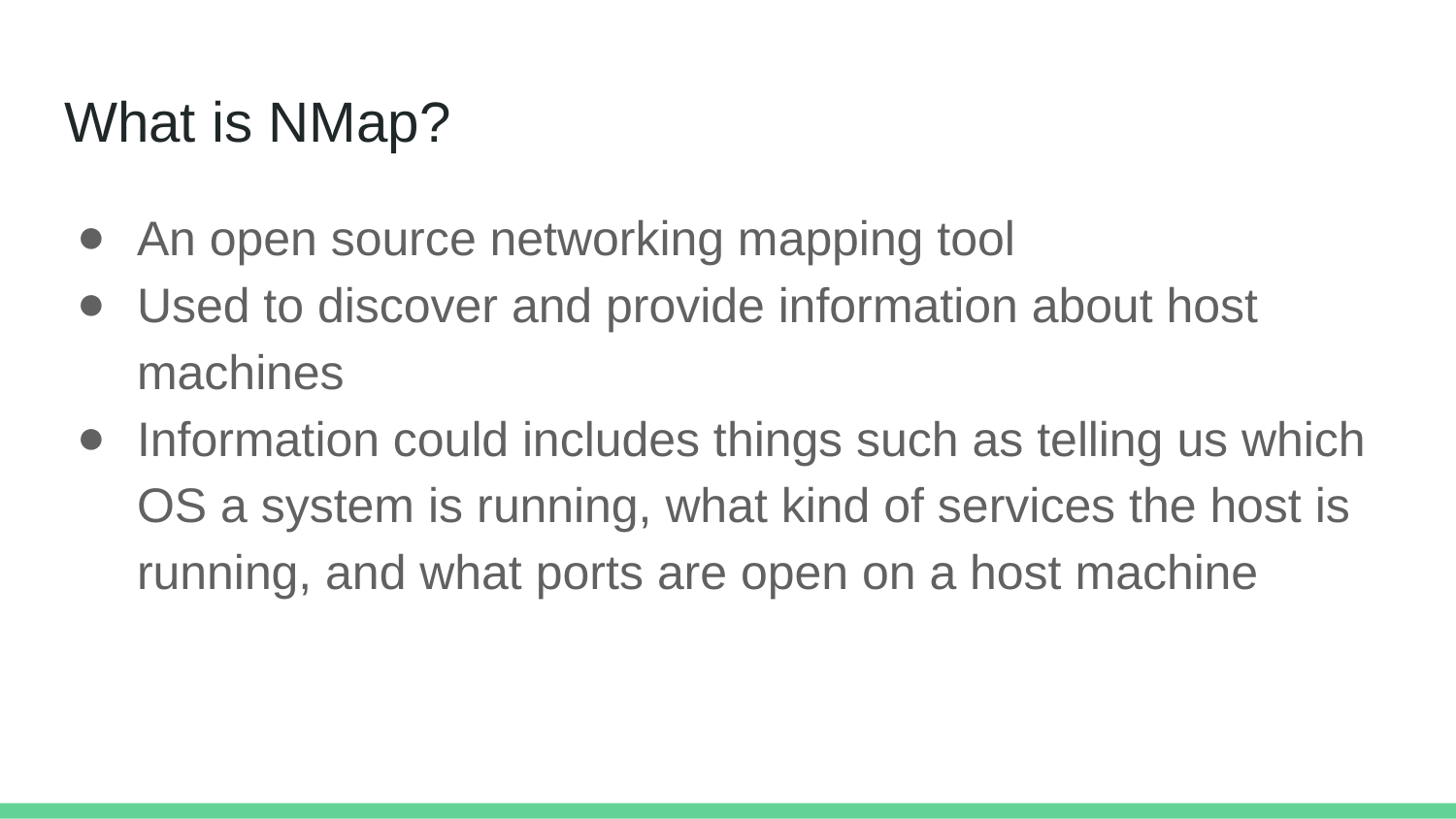

# What is NMap?
An open source networking mapping tool
Used to discover and provide information about host machines
Information could includes things such as telling us which OS a system is running, what kind of services the host is running, and what ports are open on a host machine